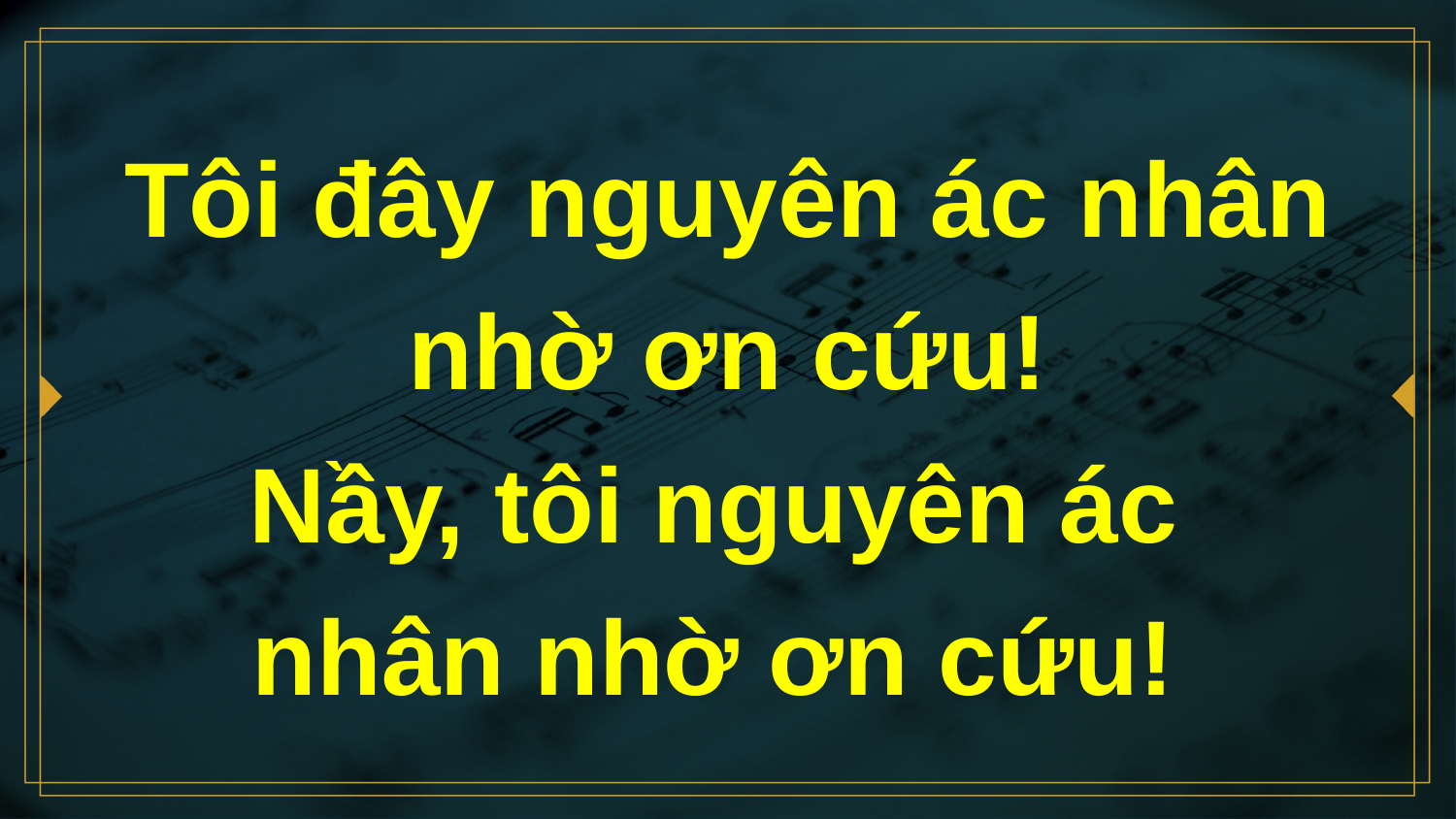

# Tôi đây nguyên ác nhân nhờ ơn cứu! Nầy, tôi nguyên ác nhân nhờ ơn cứu!